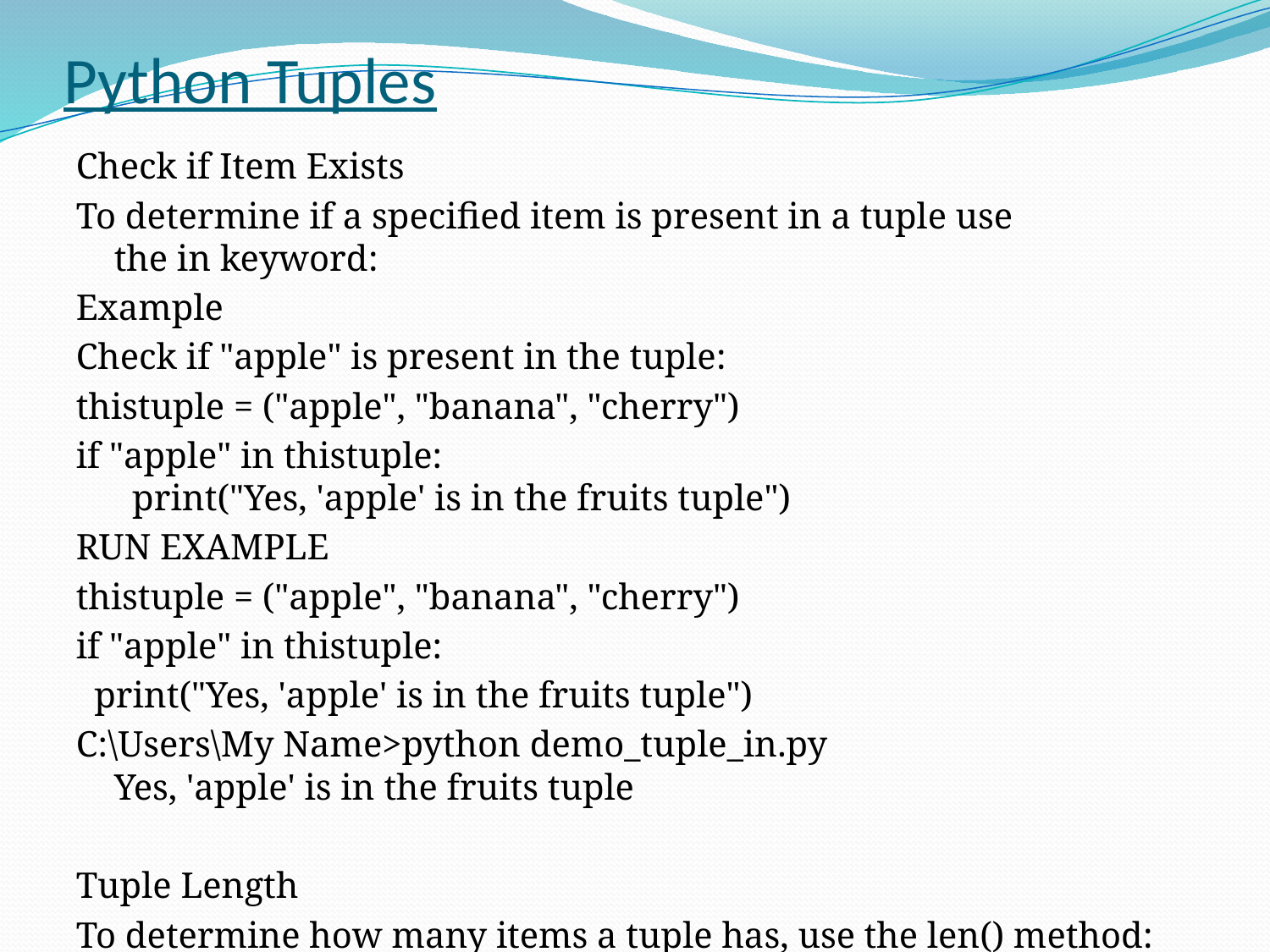

# Python Tuples
Check if Item Exists
To determine if a specified item is present in a tuple use the in keyword:
Example
Check if "apple" is present in the tuple:
thistuple = ("apple", "banana", "cherry")
if "apple" in thistuple:
  print("Yes, 'apple' is in the fruits tuple")
RUN EXAMPLE
thistuple = ("apple", "banana", "cherry")
if "apple" in thistuple:
  print("Yes, 'apple' is in the fruits tuple")
C:\Users\My Name>python demo_tuple_in.py
Yes, 'apple' is in the fruits tuple

Tuple Length
To determine how many items a tuple has, use the len() method: